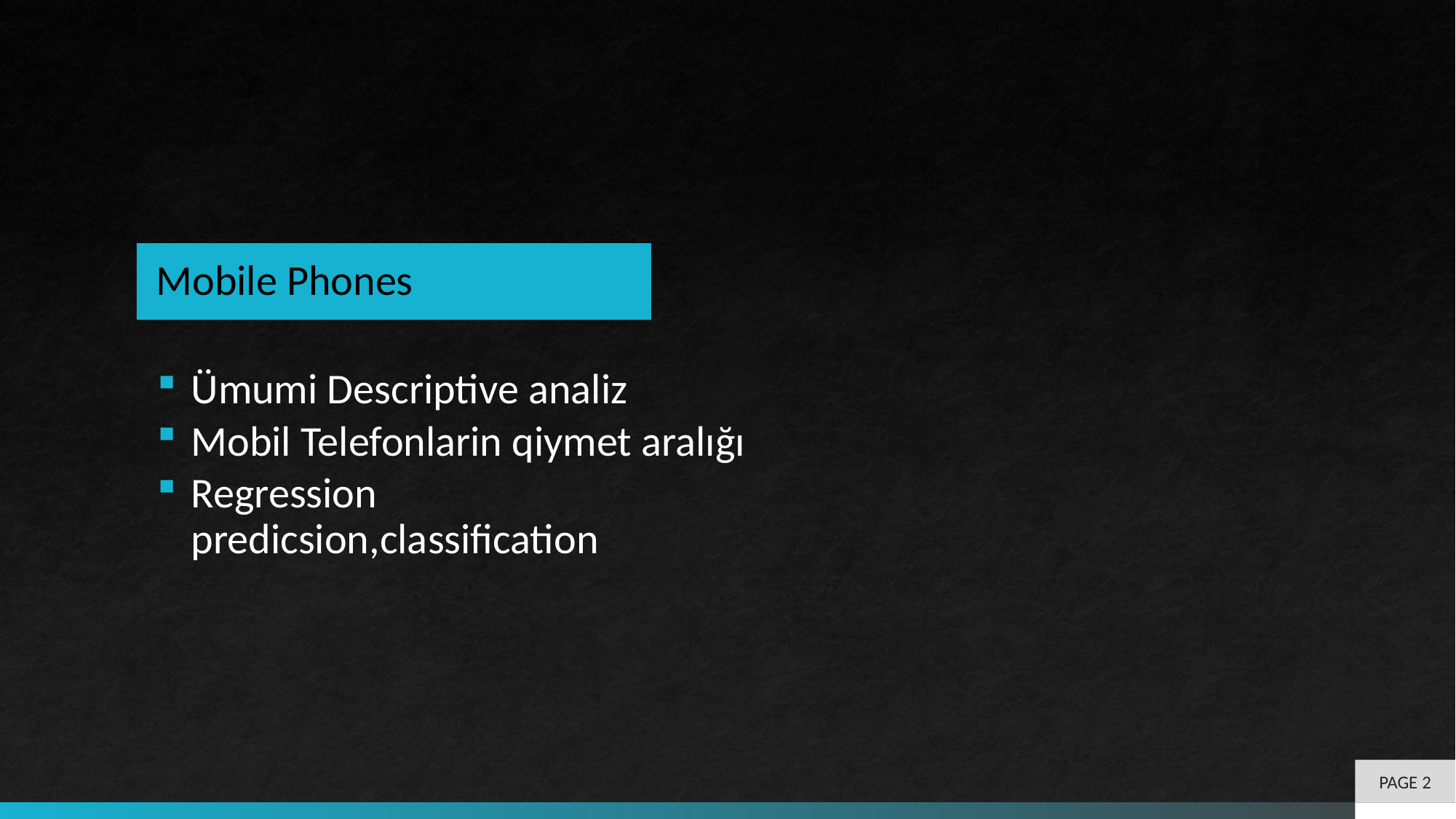

#
Ümumi Descriptive analiz
Mobil Telefonlarin qiymet aralığı
Regression predicsion,classification
Mobile Phones
PAGE 2